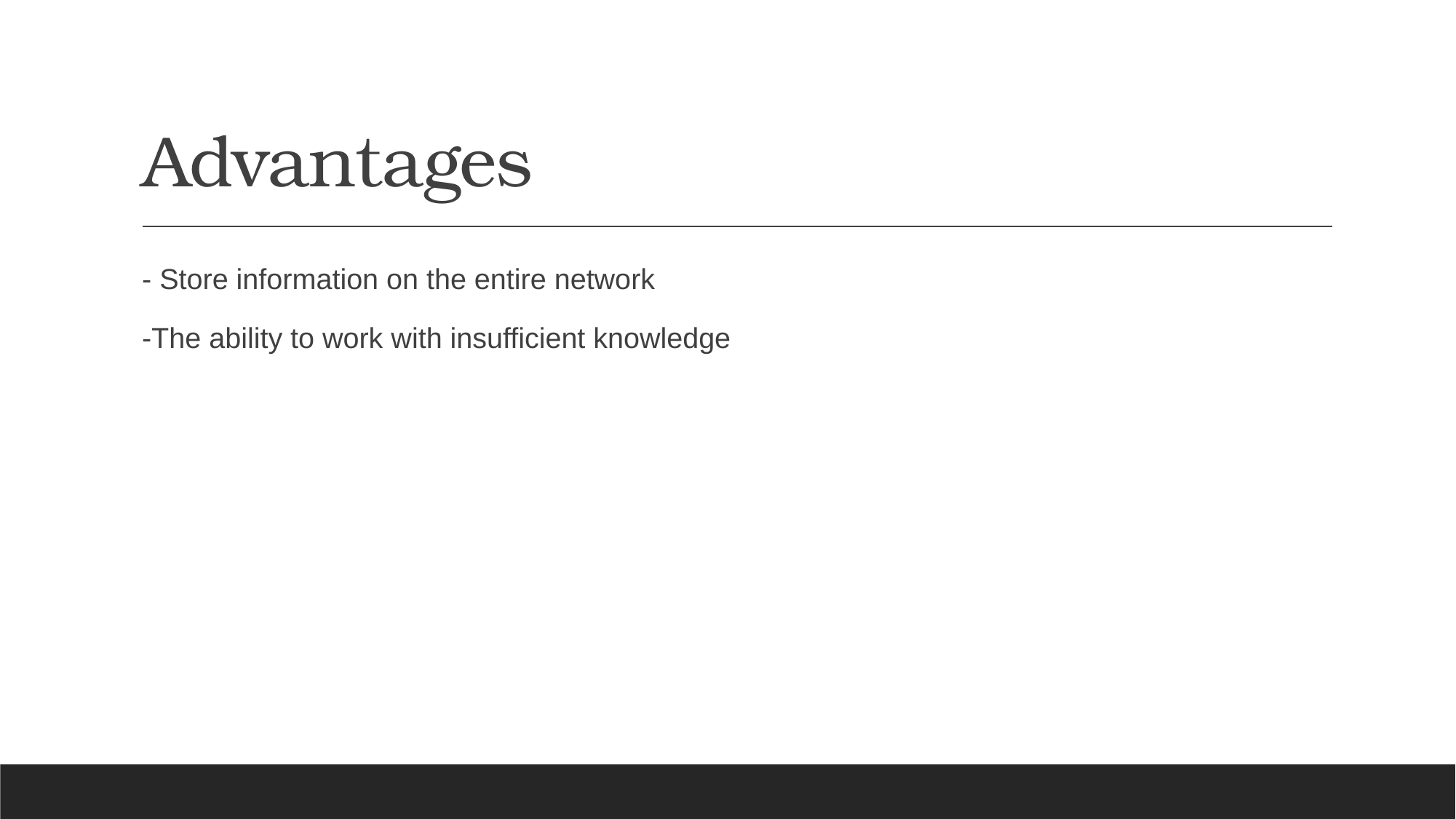

# Advantages
- Store information on the entire network
-The ability to work with insufficient knowledge